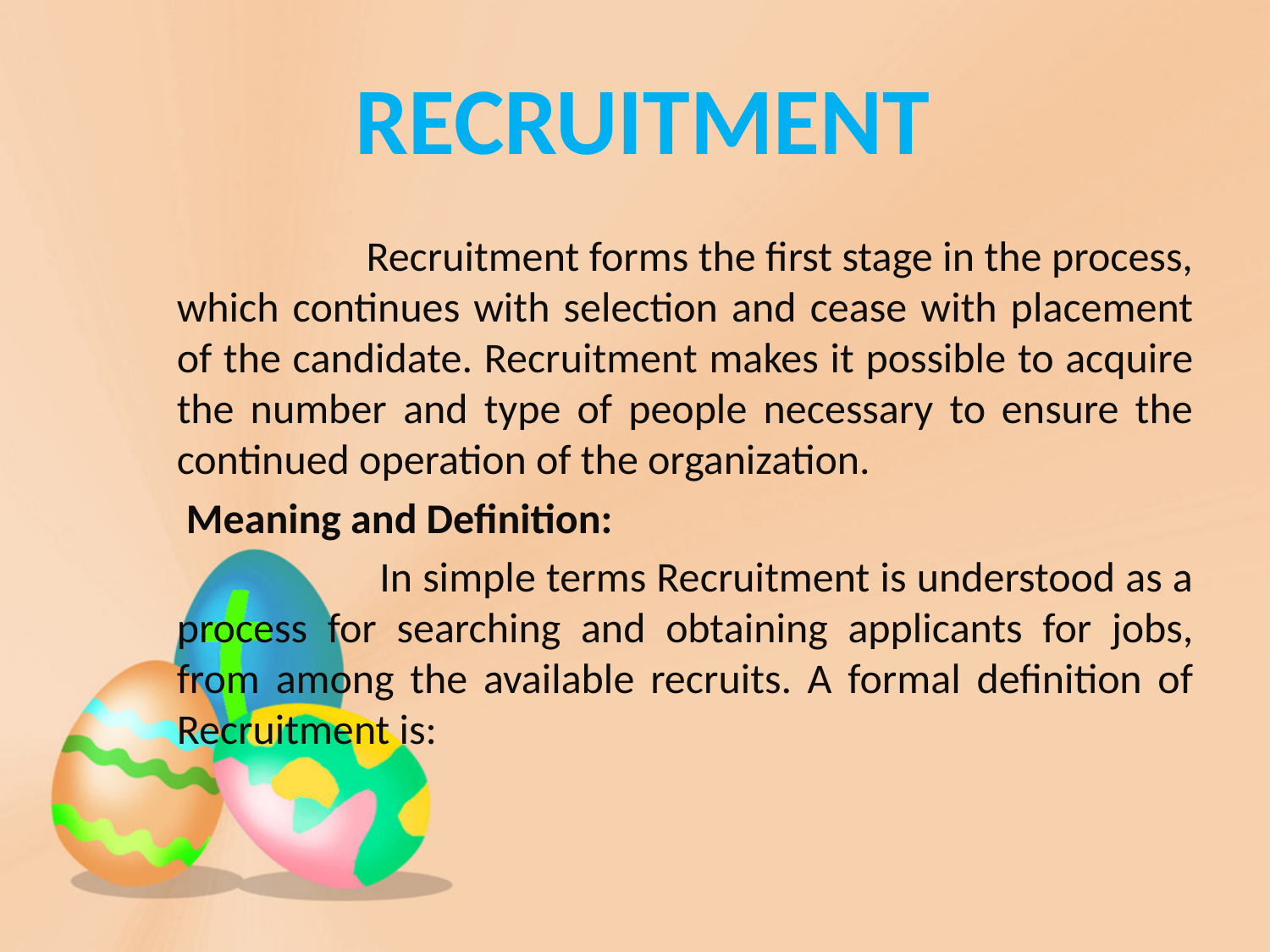

RECRUITMENT
                        Recruitment forms the first stage in the process, which continues with selection and cease with placement of the candidate. Recruitment makes it possible to acquire the number and type of people necessary to ensure the continued operation of the organization.
      Meaning and Definition:
                        In simple terms Recruitment is understood as a process for searching and obtaining applicants for jobs, from among the available recruits. A formal definition of Recruitment is: